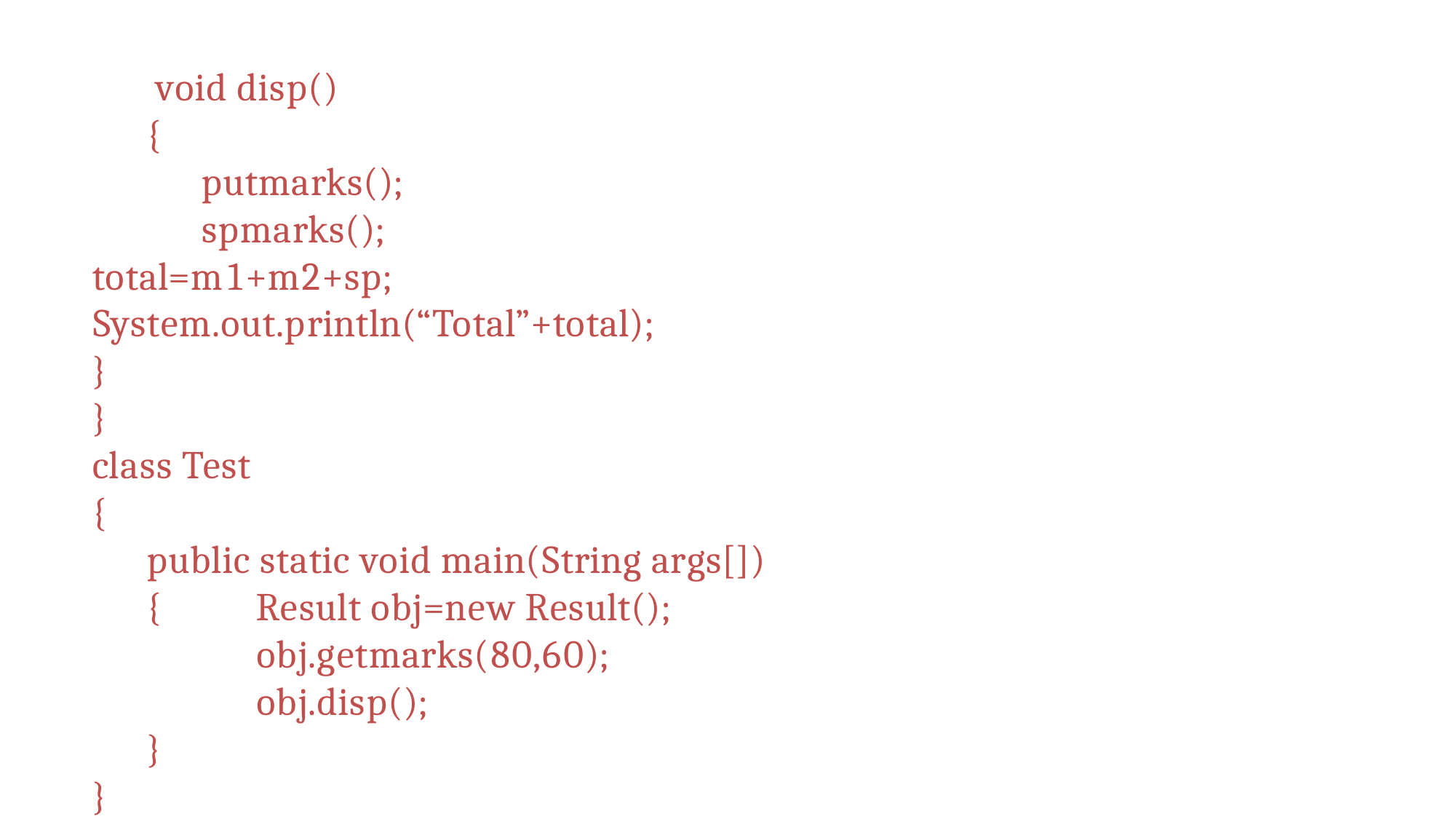

void disp()
{
putmarks();
spmarks();
total=m1+m2+sp;
System.out.println(“Total”+total);
}
}
class Test
{
public static void main(String args[])
{	Result obj=new Result();
	obj.getmarks(80,60);
	obj.disp();
}
}